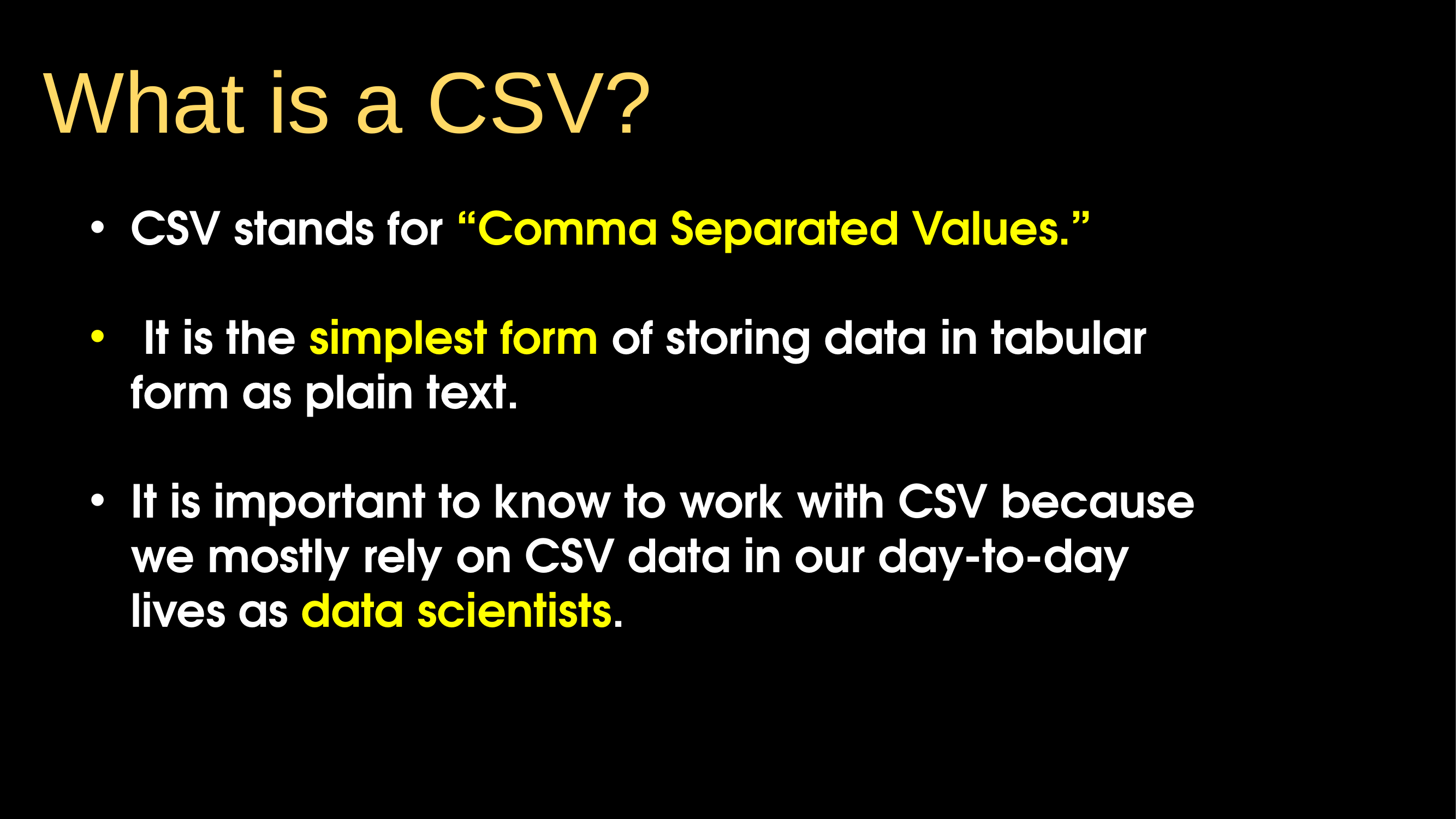

# What is a CSV?
CSV stands for “Comma Separated Values.”

 It is the simplest form of storing data in tabular form as plain text.

It is important to know to work with CSV because we mostly rely on CSV data in our day-to-day lives as data scientists.